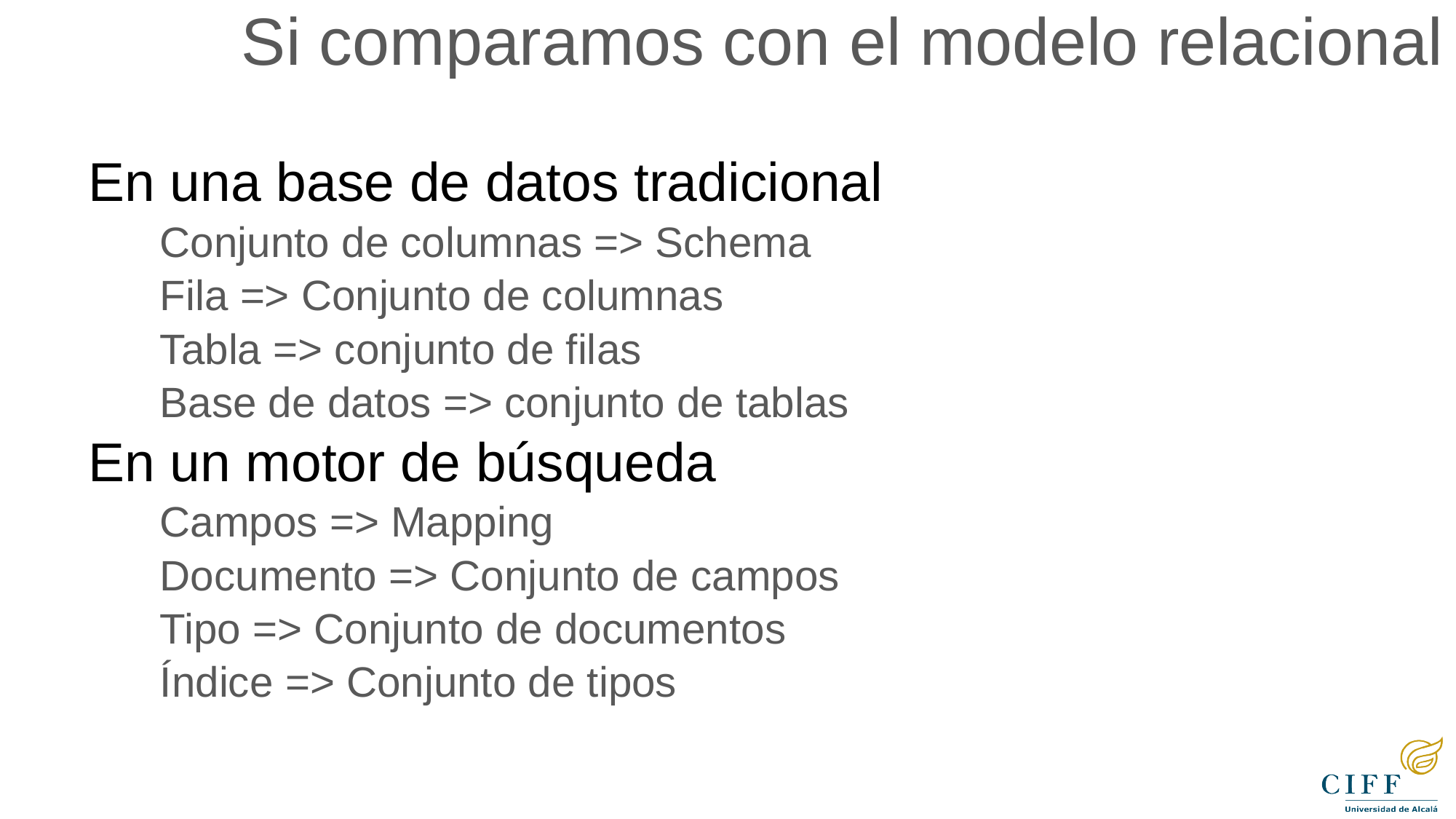

Si comparamos con el modelo relacional
En una base de datos tradicional
Conjunto de columnas => Schema
Fila => Conjunto de columnas
Tabla => conjunto de filas
Base de datos => conjunto de tablas
En un motor de búsqueda
Campos => Mapping
Documento => Conjunto de campos
Tipo => Conjunto de documentos
Índice => Conjunto de tipos